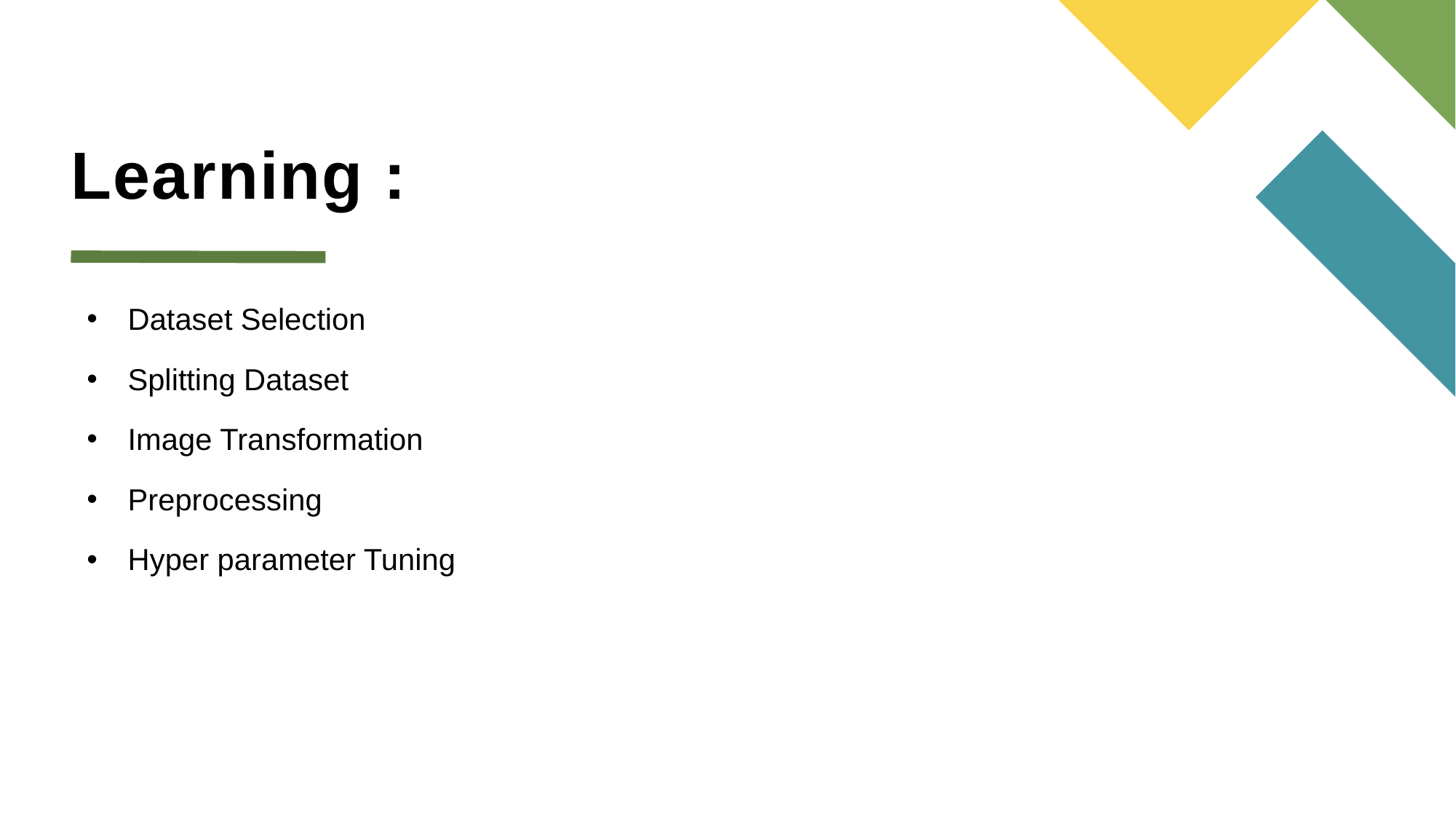

# Learning :
Dataset Selection
Splitting Dataset
Image Transformation
Preprocessing
Hyper parameter Tuning